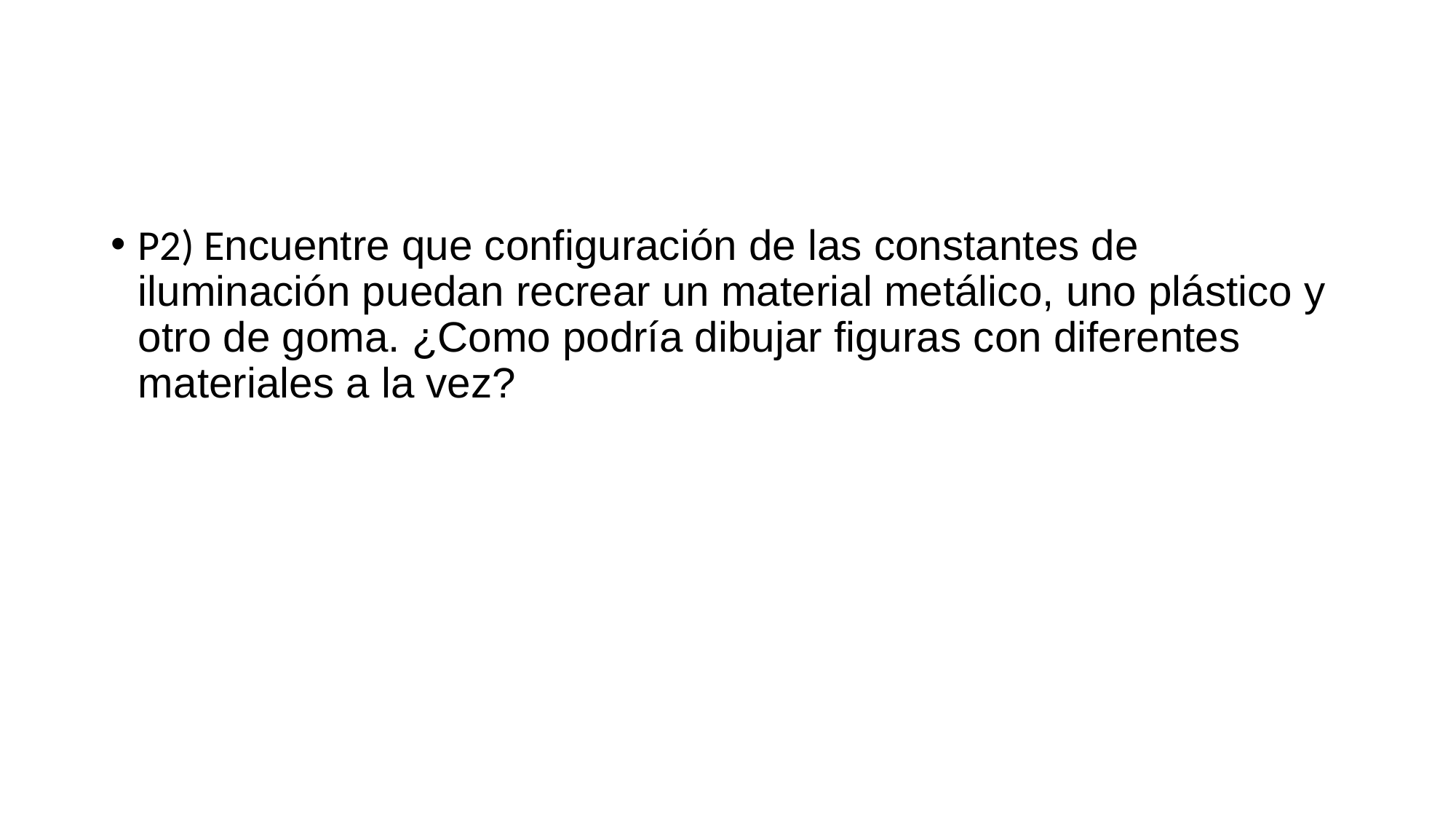

#
P2) Encuentre que configuración de las constantes de iluminación puedan recrear un material metálico, uno plástico y otro de goma. ¿Como podría dibujar figuras con diferentes materiales a la vez?